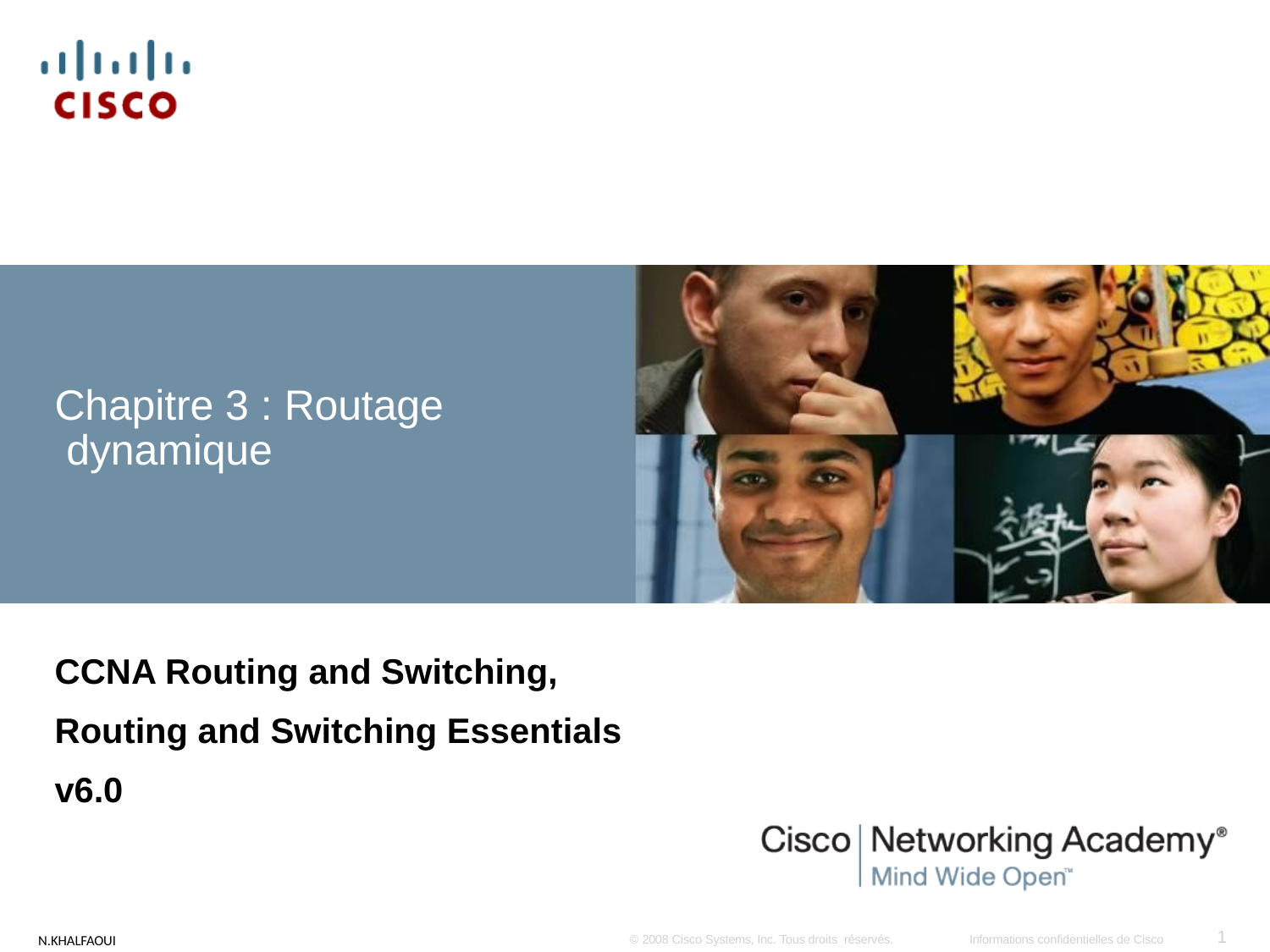

# Chapitre 3 : Routage  dynamique
CCNA Routing and Switching,  Routing and Switching Essentials v6.0

1
N.KHALFAOUI
© 2008 Cisco Systems, Inc. Tous droits réservés.
Informations confidentielles de Cisco